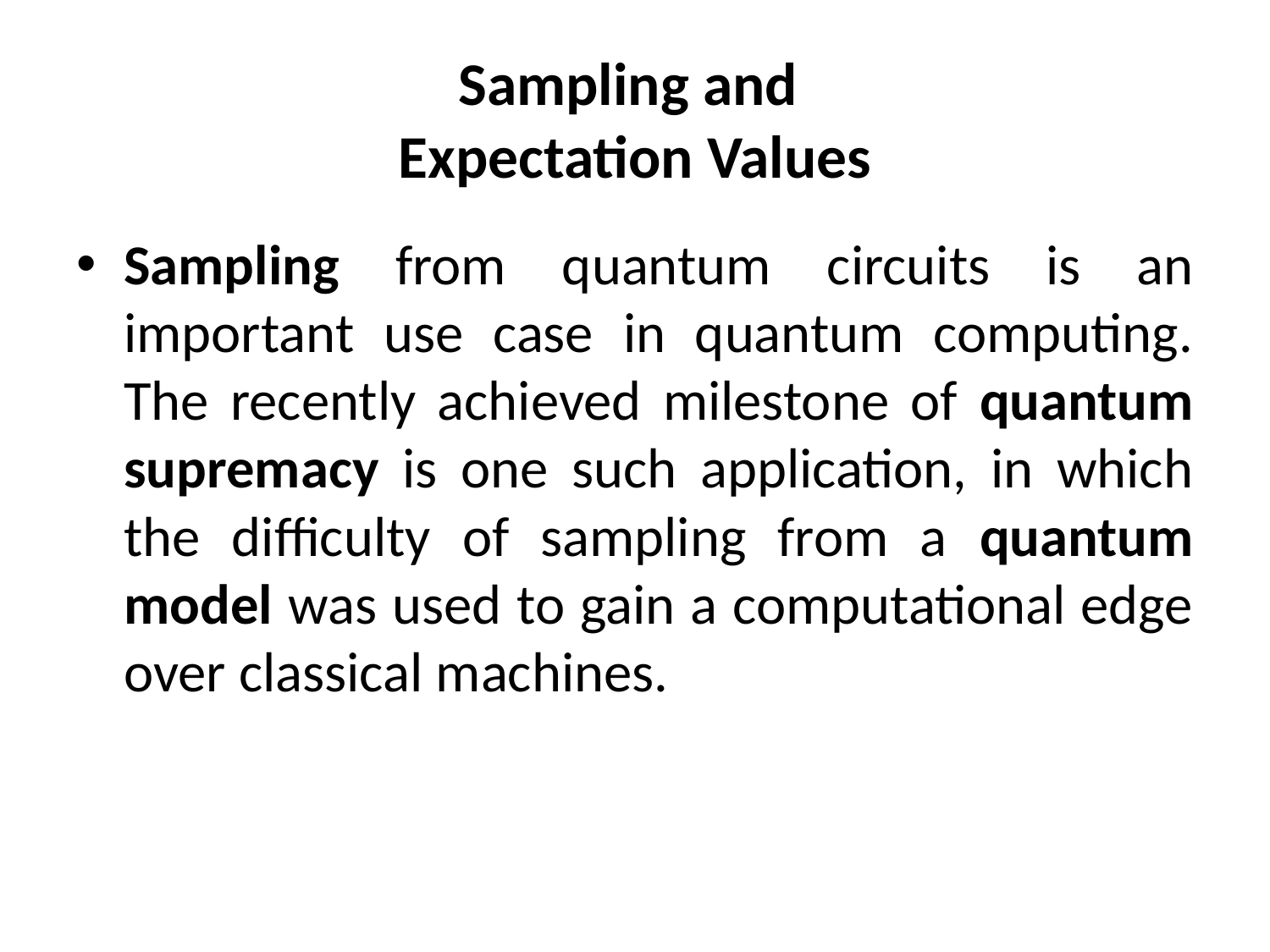

# Sampling and Expectation Values
Sampling from quantum circuits is an important use case in quantum computing. The recently achieved milestone of quantum supremacy is one such application, in which the difficulty of sampling from a quantum model was used to gain a computational edge over classical machines.